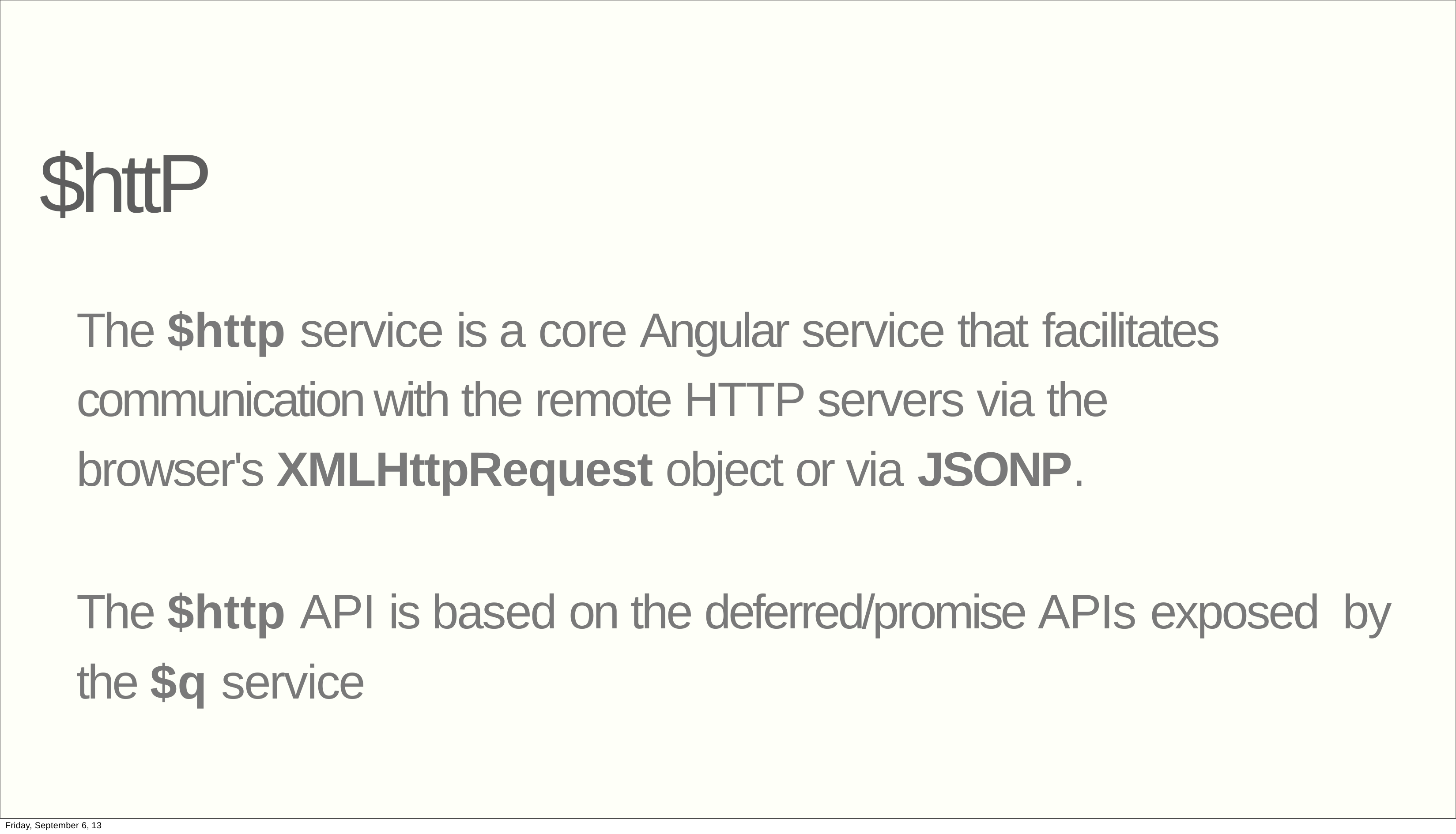

# $httP
The $http service is a core Angular service that facilitates  communication with the remote HTTP servers via the  browser's XMLHttpRequest object or via JSONP.

The $http API is based on the deferred/promise APIs exposed  by the $q service
Friday, September 6, 13